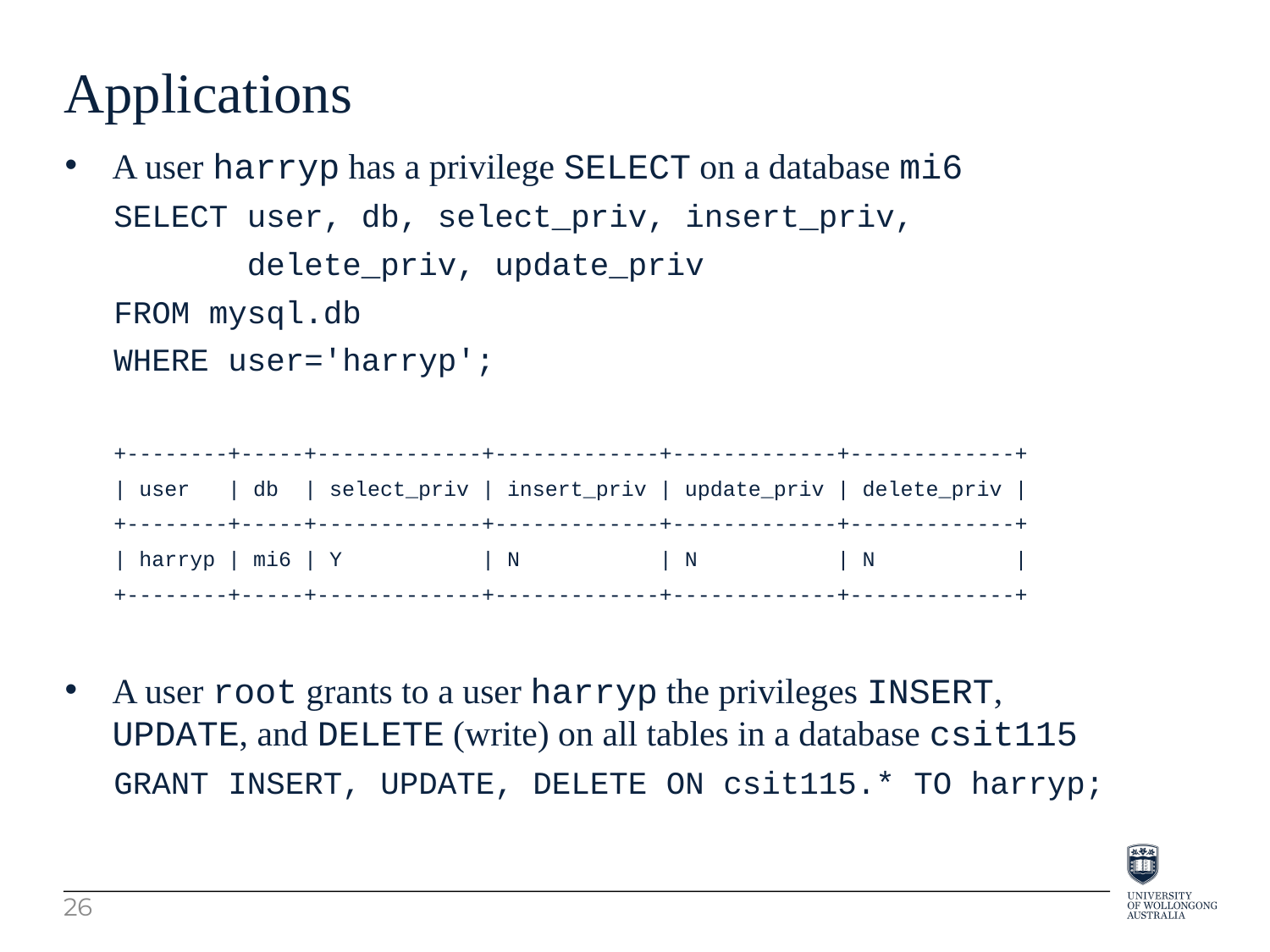

Applications
A user harryp has a privilege SELECT on a database mi6
SELECT user, db, select_priv, insert_priv,
       delete_priv, update_priv
FROM mysql.db
WHERE user='harryp';

+--------+-----+-------------+-------------+-------------+-------------+
| user   | db  | select_priv | insert_priv | update_priv | delete_priv |
+--------+-----+-------------+-------------+-------------+-------------+
| harryp | mi6 | Y           | N           | N           | N           |
+--------+-----+-------------+-------------+-------------+-------------+

A user root grants to a user harryp the privileges INSERT, UPDATE, and DELETE (write) on all tables in a database csit115
GRANT INSERT, UPDATE, DELETE ON csit115.* TO harryp;
26